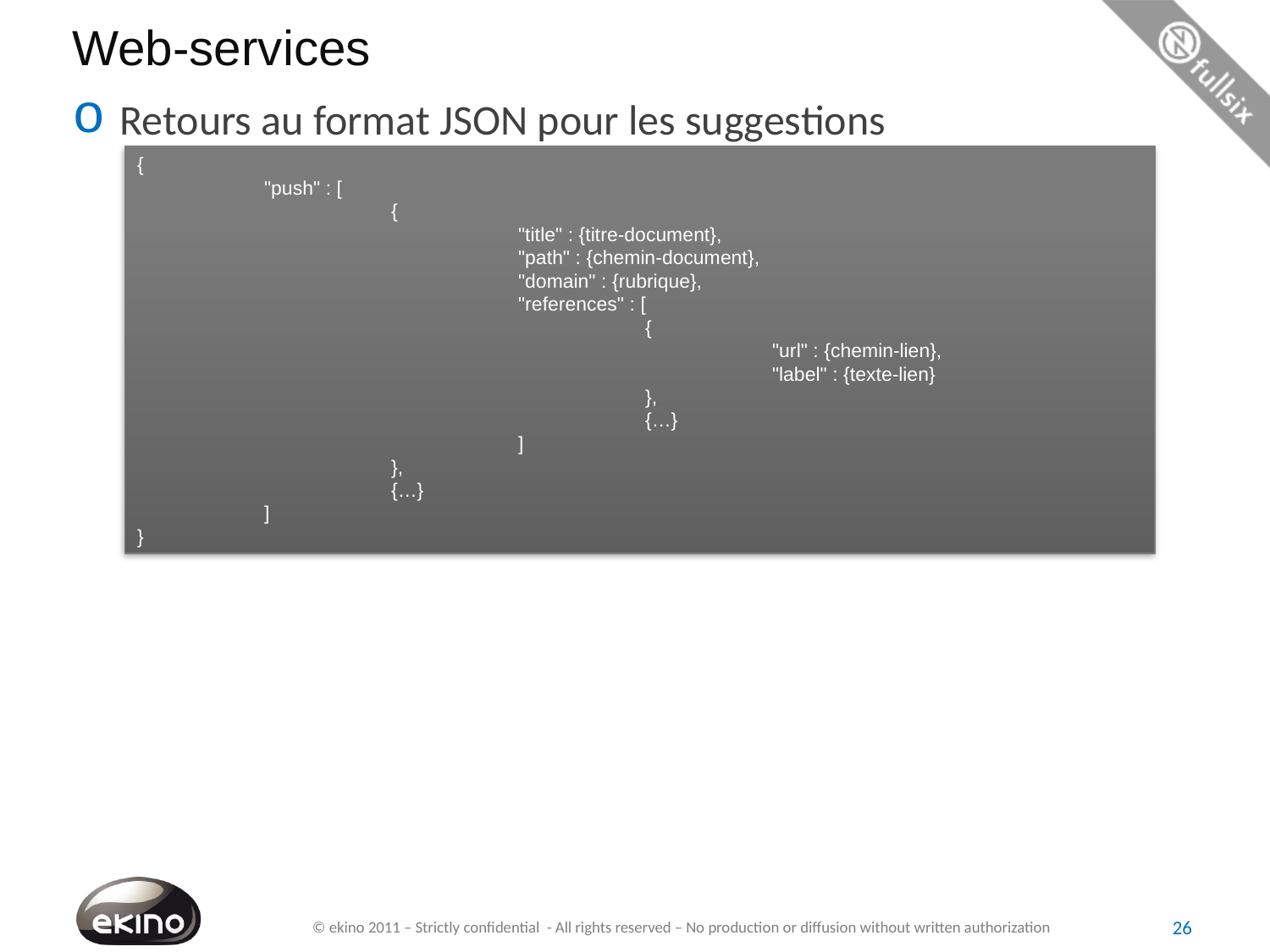

# Web-services
Retours au format JSON pour les suggestions
{
	"push" : [
		{
			"title" : {titre-document},
			"path" : {chemin-document},
			"domain" : {rubrique},
			"references" : [
				{
					"url" : {chemin-lien},
					"label" : {texte-lien}
				},
				{…}
			]
		},
		{…}
	]
}
26